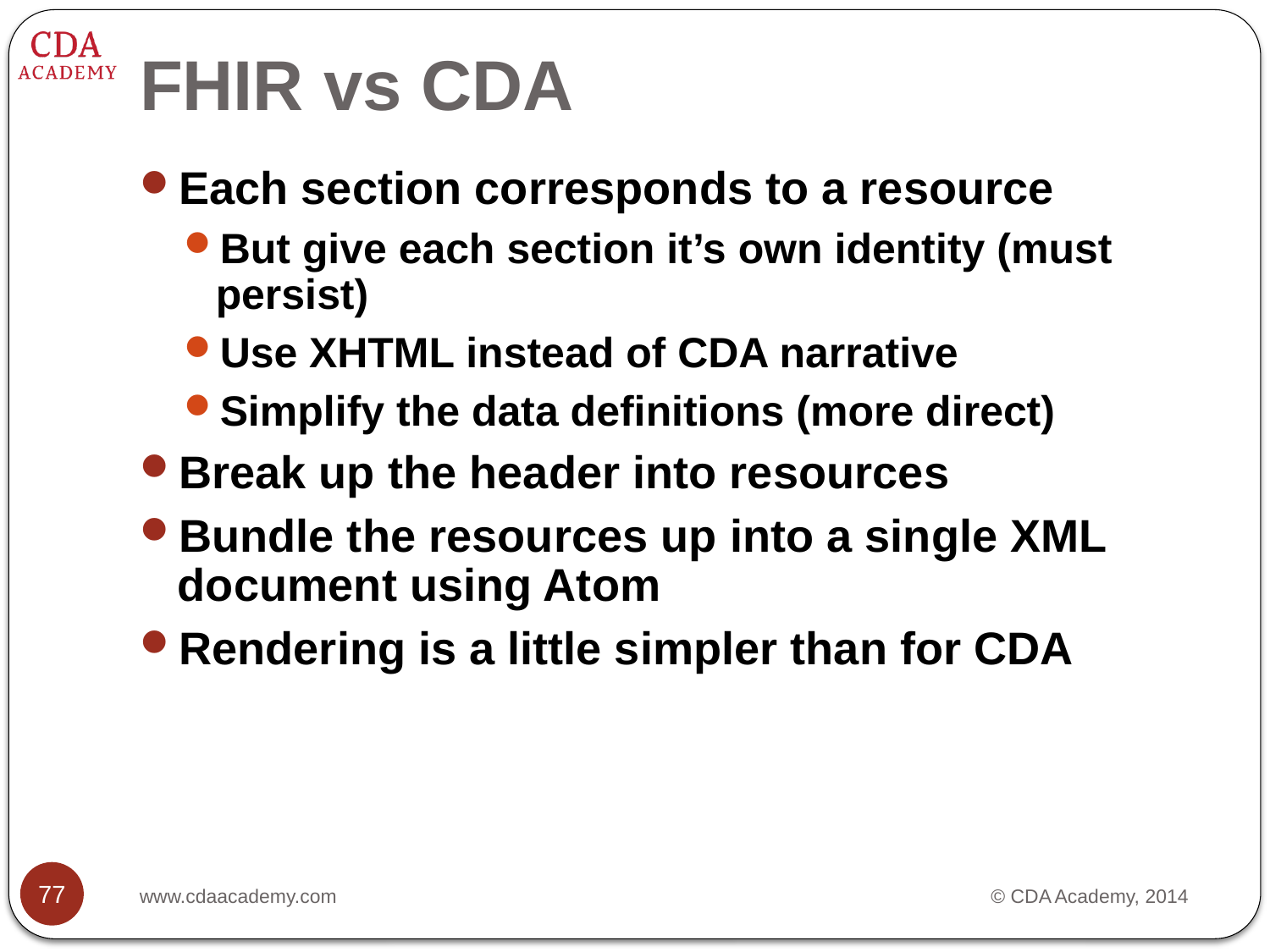

# FHIR vs CDA
Each section corresponds to a resource
But give each section it’s own identity (must persist)
Use XHTML instead of CDA narrative
Simplify the data definitions (more direct)
Break up the header into resources
Bundle the resources up into a single XML document using Atom
Rendering is a little simpler than for CDA
77
www.cdaacademy.com
© CDA Academy, 2014